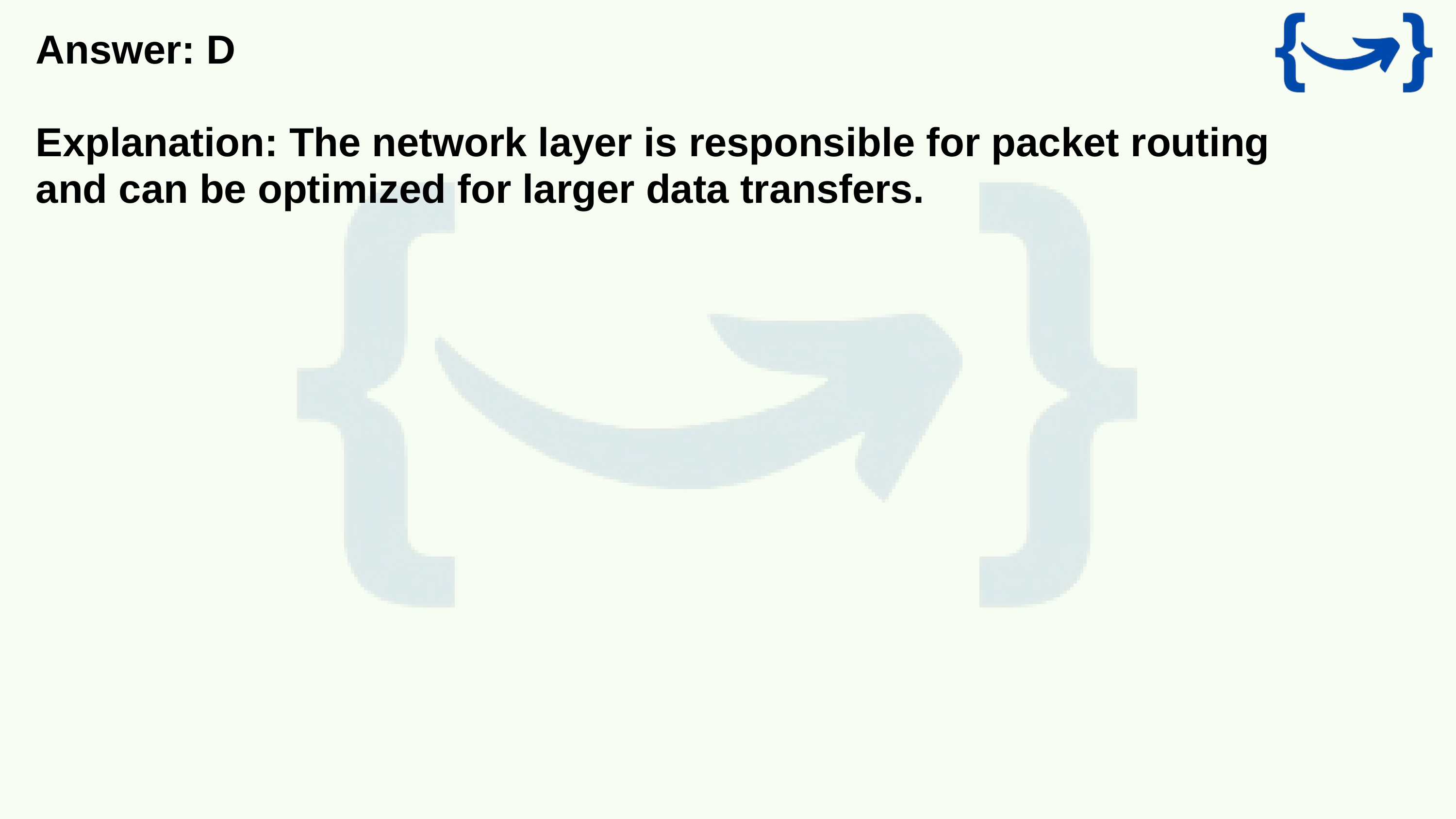

Answer: D

Explanation: The network layer is responsible for packet routing and can be optimized for larger data transfers.